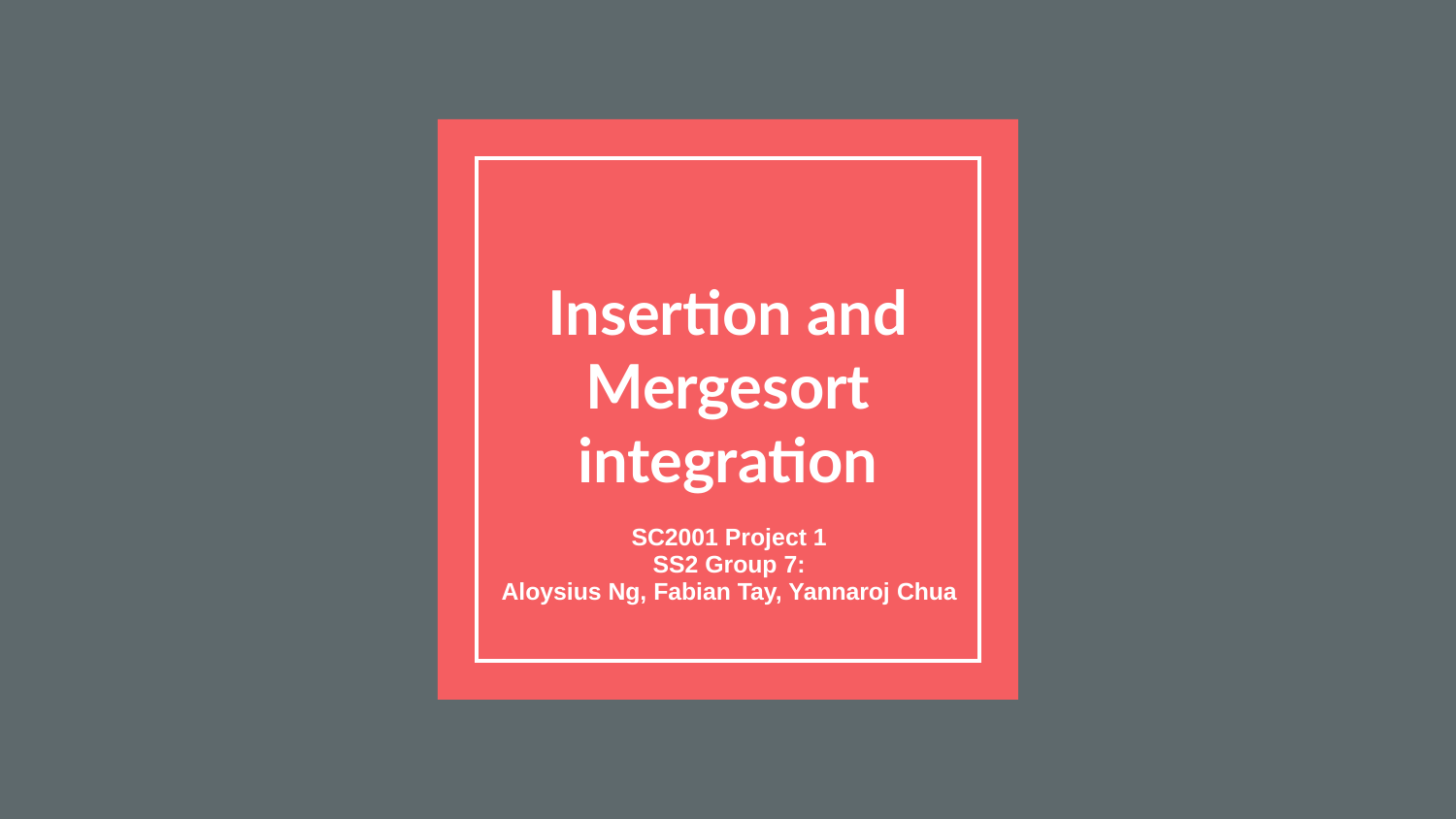

# Insertion and Mergesort integration
SC2001 Project 1
SS2 Group 7:
Aloysius Ng, Fabian Tay, Yannaroj Chua